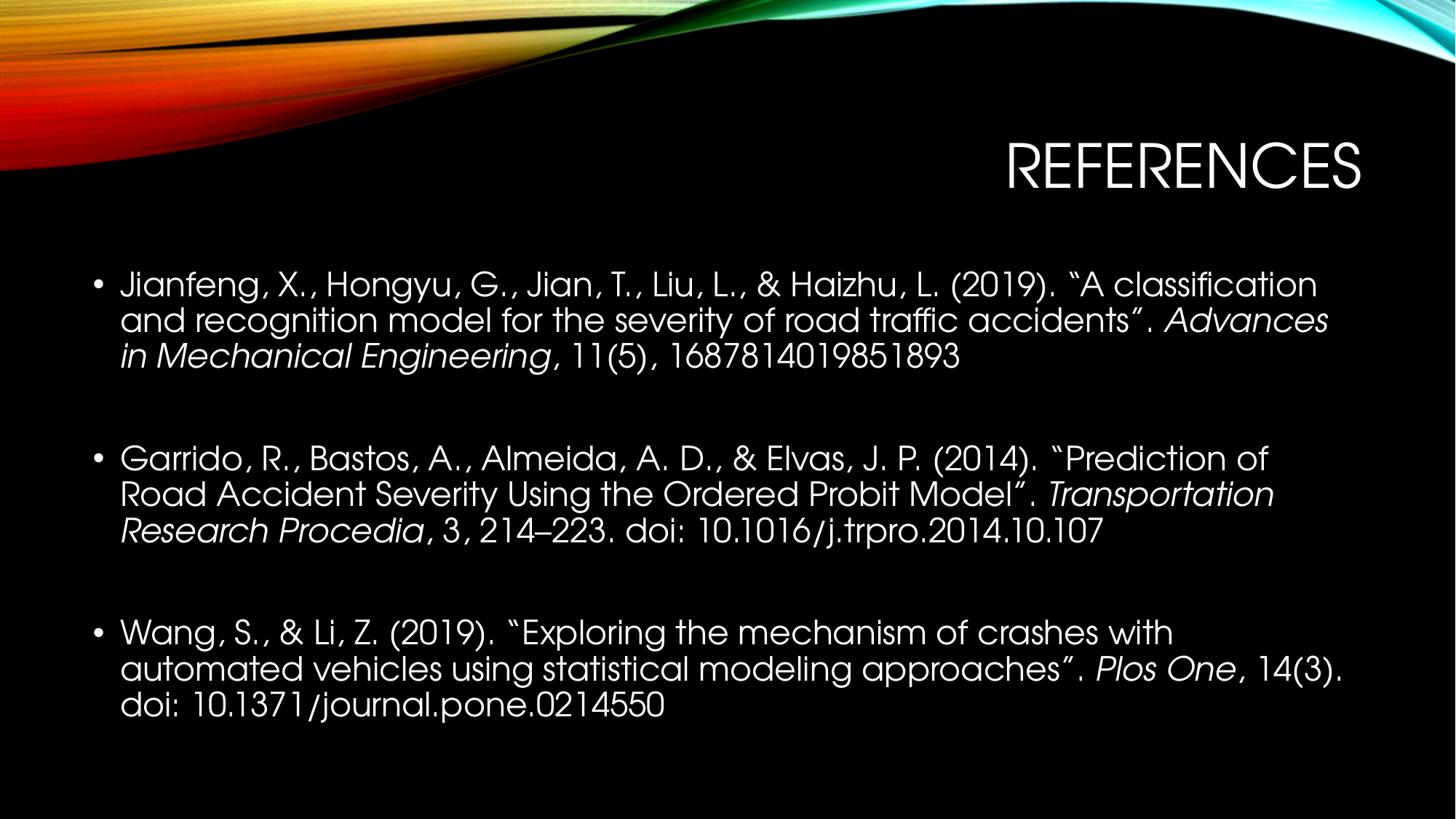

# References
Jianfeng, X., Hongyu, G., Jian, T., Liu, L., & Haizhu, L. (2019). “A classification and recognition model for the severity of road traffic accidents”. Advances in Mechanical Engineering, 11(5), 1687814019851893

Garrido, R., Bastos, A., Almeida, A. D., & Elvas, J. P. (2014). “Prediction of Road Accident Severity Using the Ordered Probit Model”. Transportation Research Procedia, 3, 214–223. doi: 10.1016/j.trpro.2014.10.107

Wang, S., & Li, Z. (2019). “Exploring the mechanism of crashes with automated vehicles using statistical modeling approaches”. Plos One, 14(3). doi: 10.1371/journal.pone.0214550